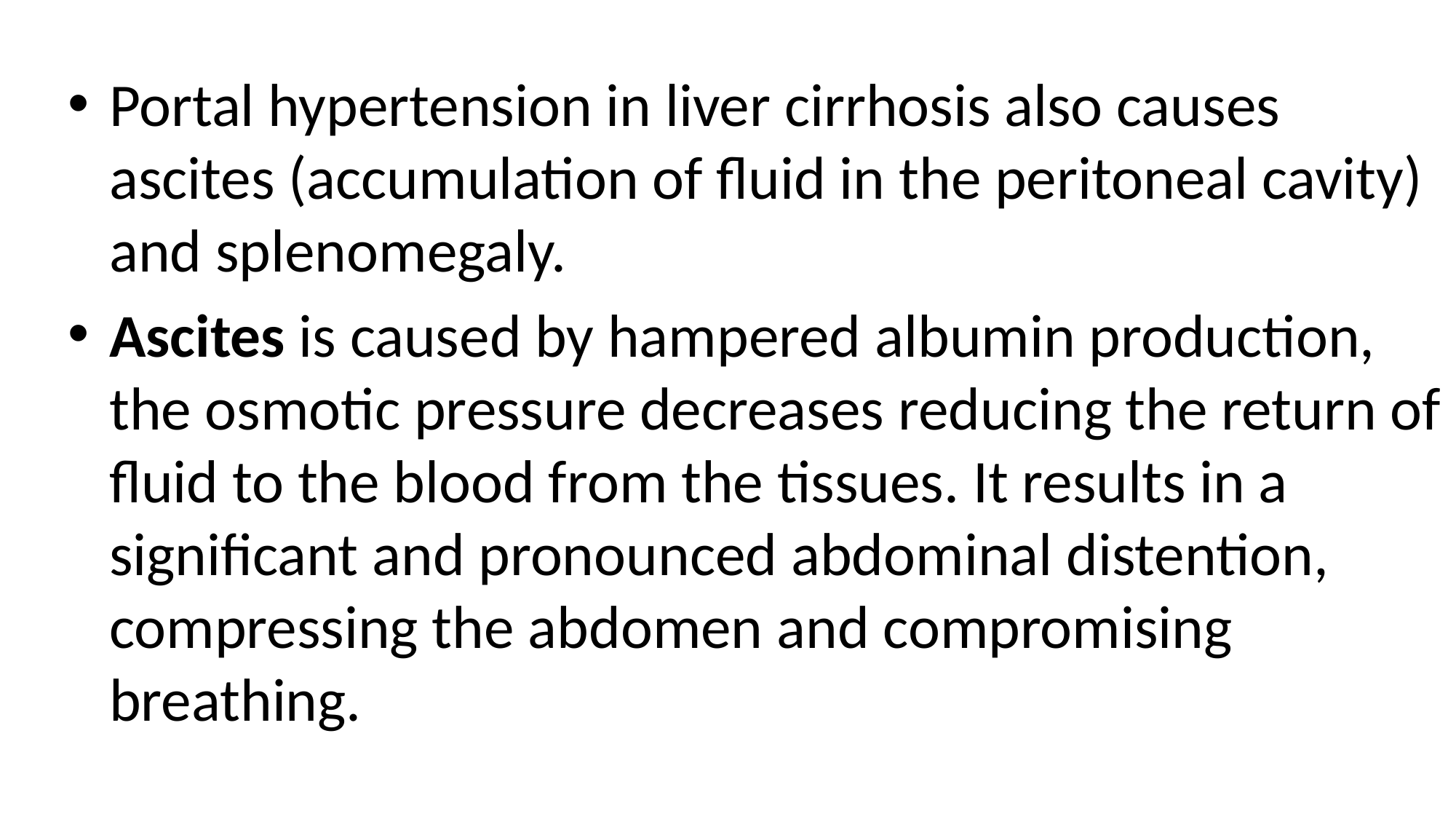

Portal hypertension in liver cirrhosis also causes ascites (accumulation of fluid in the peritoneal cavity) and splenomegaly.
Ascites is caused by hampered albumin production, the osmotic pressure decreases reducing the return of fluid to the blood from the tissues. It results in a significant and pronounced abdominal distention, compressing the abdomen and compromising breathing.